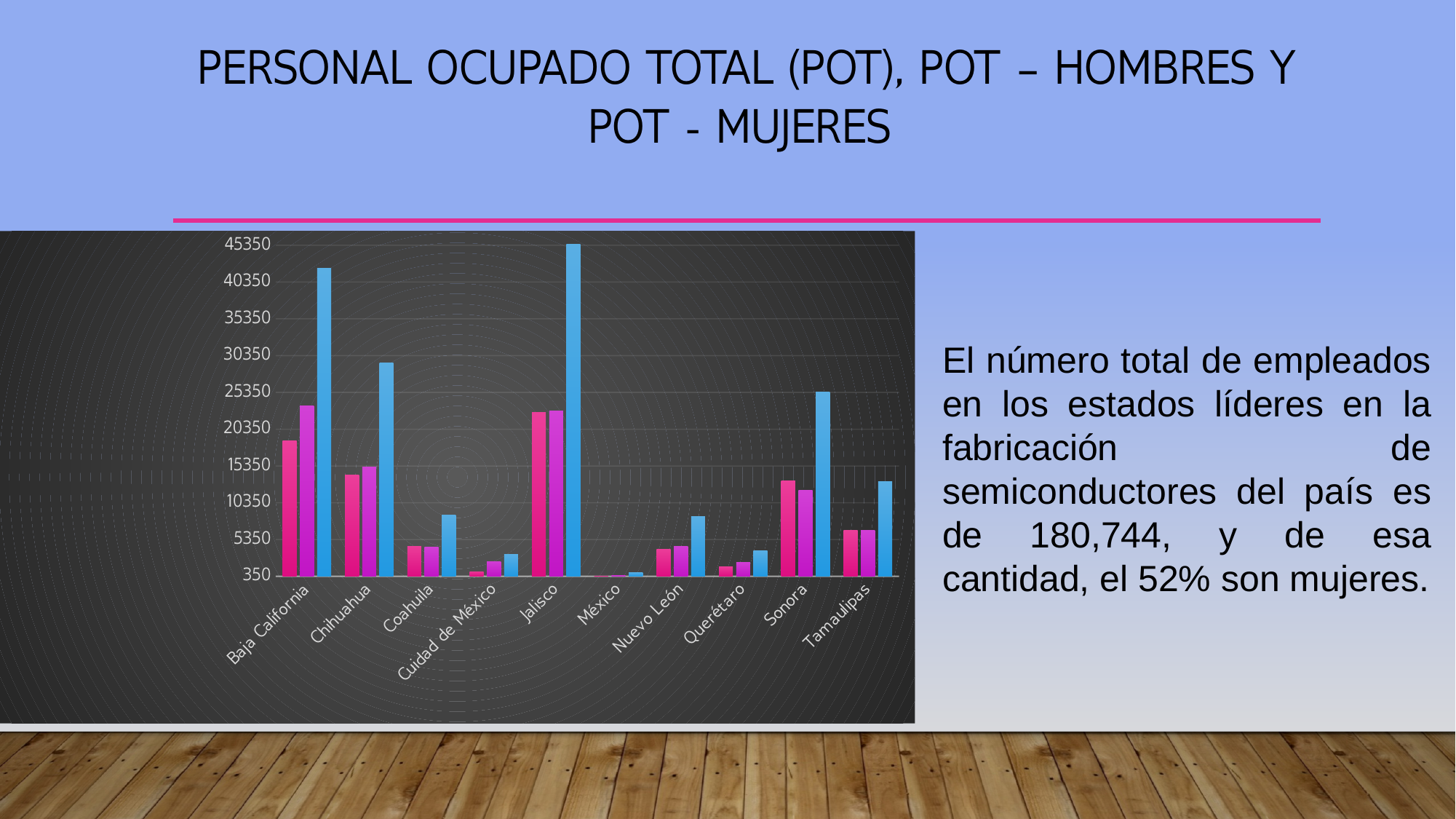

# PERSONAL OCUPADO TOTAL (POT), POT – HOMBRES Y POT - MUJERES

### Chart

| Category | Personal ocupado total - Hombres | Personal ocupado total - Mujeres | Personal ocupado total  |
|---|---|---|---|
| Baja California | 18755.0 | 23486.0 | 42241.0 |
| Chihuahua | 14154.0 | 15190.0 | 29344.0 |
| Coahuila | 4375.0 | 4332.0 | 8707.0 |
| Cuidad de México | 970.0 | 2351.0 | 3321.0 |
| Jalisco | 22596.0 | 22861.0 | 45457.0 |
| México | 404.0 | 417.0 | 821.0 |
| Nuevo León | 4026.0 | 4416.0 | 8442.0 |
| Querétaro | 1613.0 | 2239.0 | 3852.0 |
| Sonora | 13323.0 | 12034.0 | 25357.0 |
| Tamaulipas | 6564.0 | 6638.0 | 13202.0 |
El número total de empleados en los estados líderes en la fabricación de semiconductores del país es de 180,744, y de esa cantidad, el 52% son mujeres.